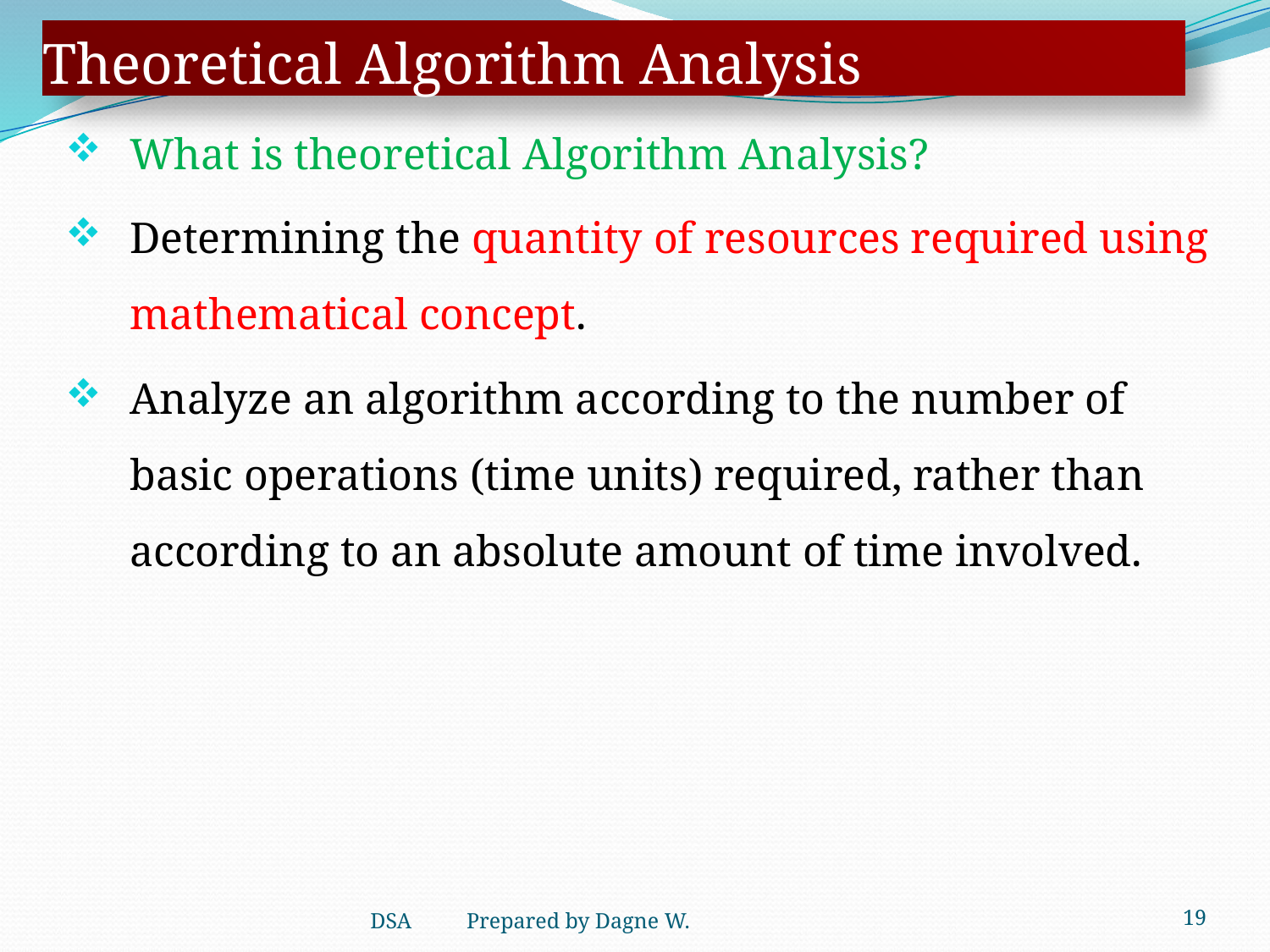

# Theoretical Algorithm Analysis
What is theoretical Algorithm Analysis?
Determining the quantity of resources required using mathematical concept.
Analyze an algorithm according to the number of basic operations (time units) required, rather than according to an absolute amount of time involved.
19
DSA          Prepared by Dagne W.